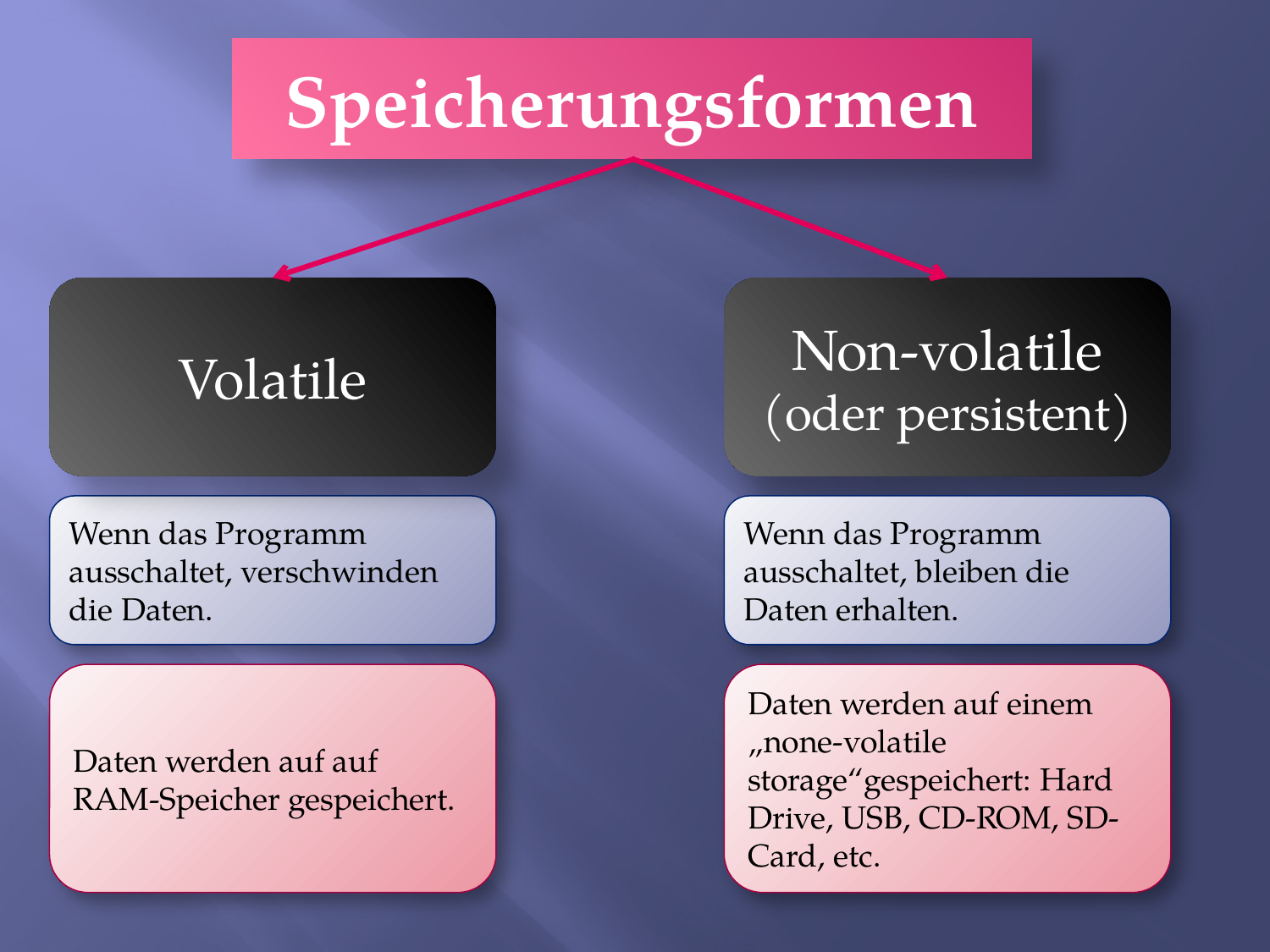

# Speicherungsformen
Volatile
Non-volatile
(oder persistent)
Wenn das Programm ausschaltet, verschwinden die Daten.
Wenn das Programm ausschaltet, bleiben die Daten erhalten.
Daten werden auf auf RAM-Speicher gespeichert.
Daten werden auf einem „none-volatile storage“gespeichert: Hard Drive, USB, CD-ROM, SD-Card, etc.